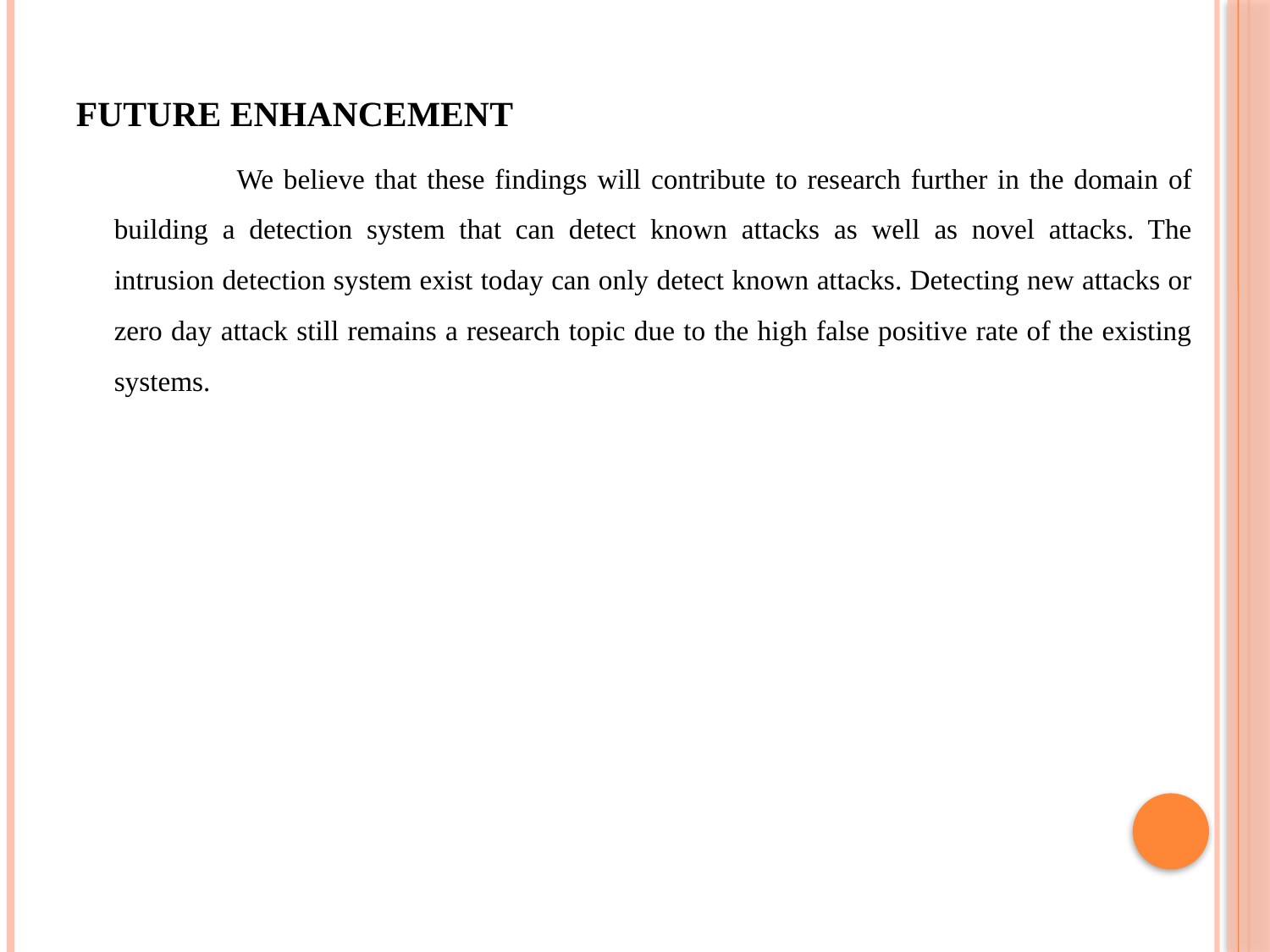

FUTURE ENHANCEMENT
                We believe that these findings will contribute to research further in the domain of building a detection system that can detect known attacks as well as novel attacks. The intrusion detection system exist today can only detect known attacks. Detecting new attacks or zero day attack still remains a research topic due to the high false positive rate of the existing systems.